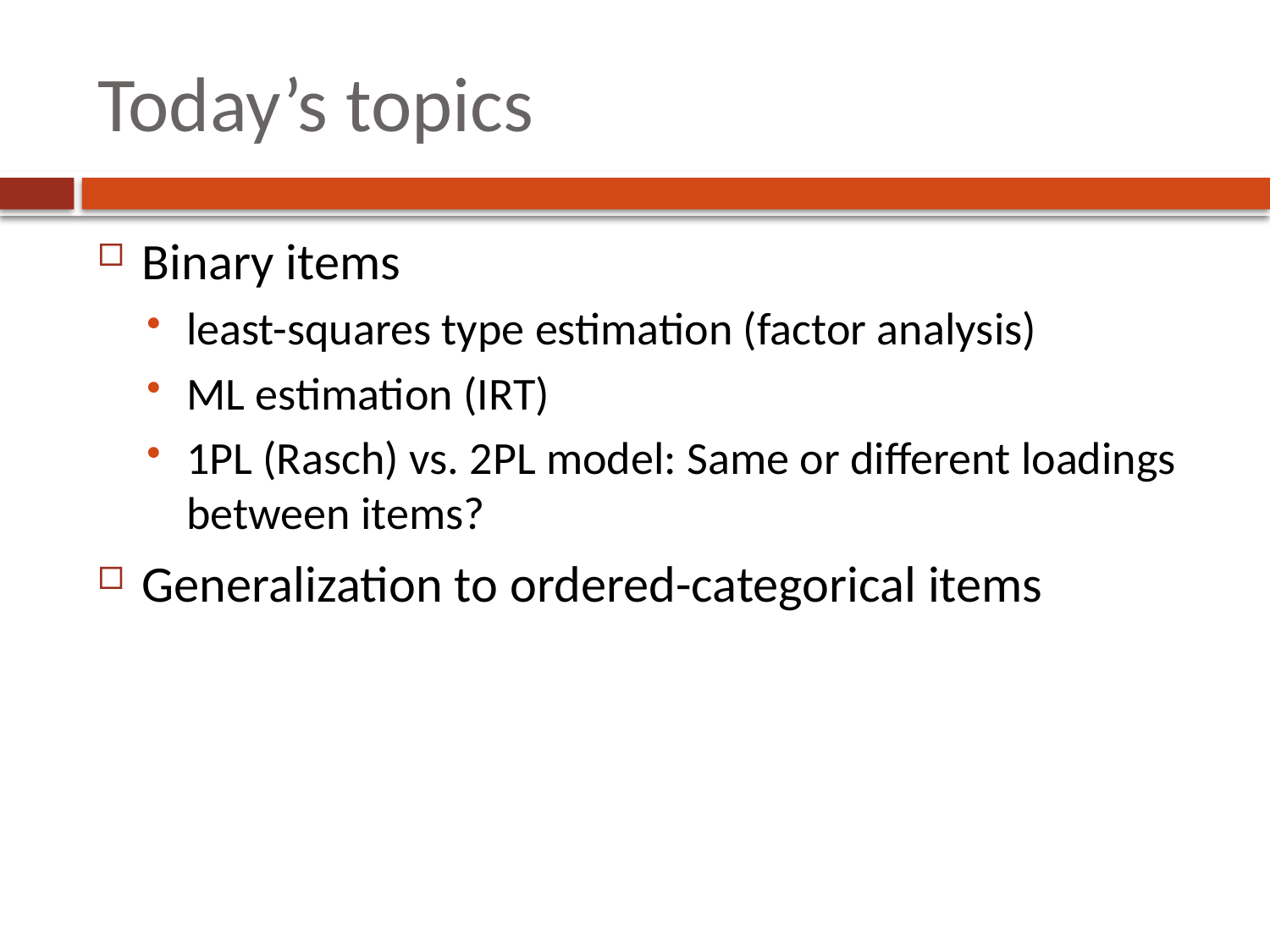

# Today’s topics
Binary items
least-squares type estimation (factor analysis)
ML estimation (IRT)
1PL (Rasch) vs. 2PL model: Same or different loadings between items?
Generalization to ordered-categorical items